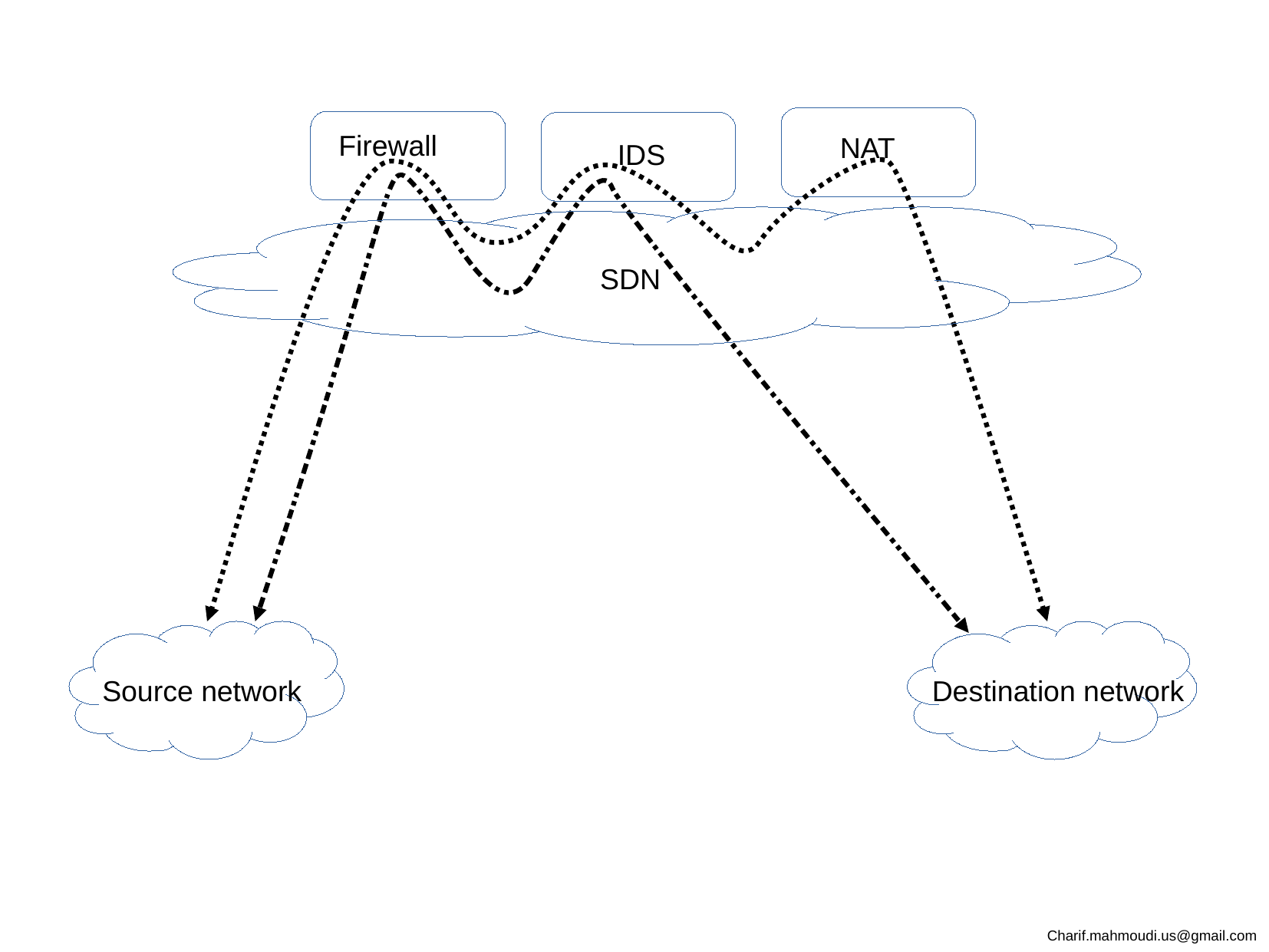

Firewall
NAT
IDS

SDN

Source network
Destination network
Charif.mahmoudi.us@gmail.com